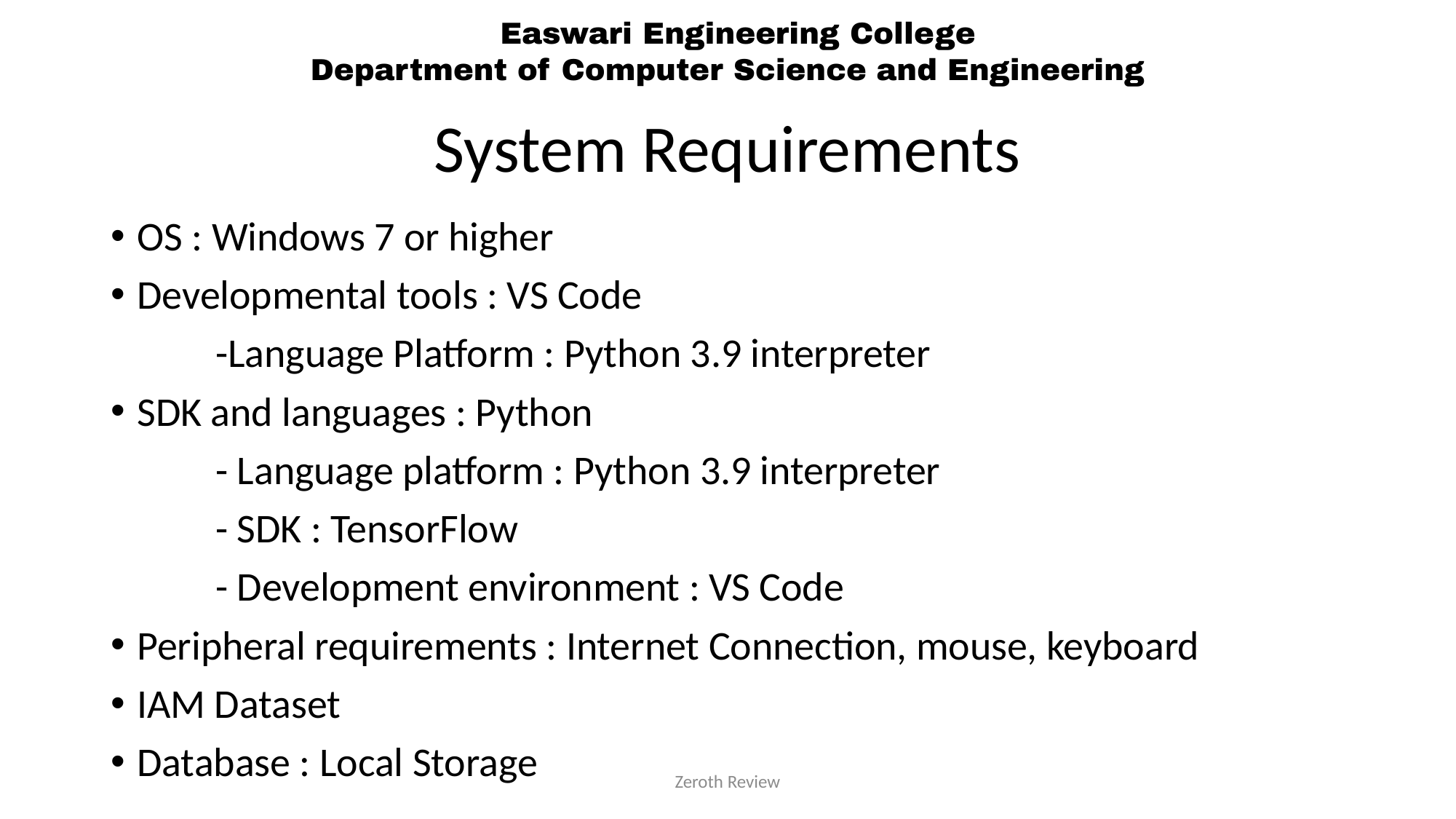

Easwari Engineering College
Department of Computer Science and Engineering
# System Requirements
OS : Windows 7 or higher
Developmental tools : VS Code
	-Language Platform : Python 3.9 interpreter
SDK and languages : Python
	- Language platform : Python 3.9 interpreter
	- SDK : TensorFlow
	- Development environment : VS Code
Peripheral requirements : Internet Connection, mouse, keyboard
IAM Dataset
Database : Local Storage

Zeroth Review
17